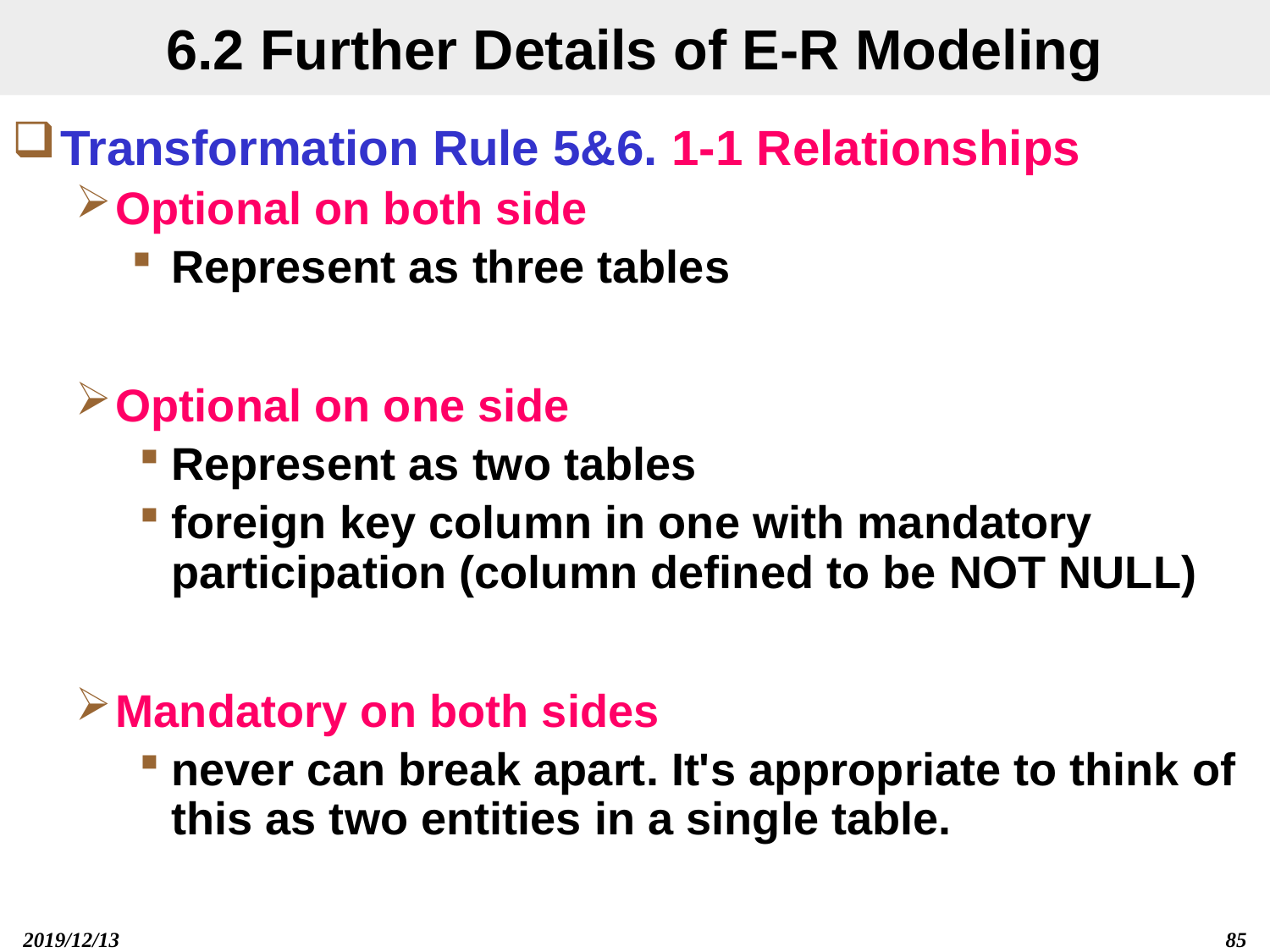

# 6.2 Further Details of E-R Modeling
Transformation Rule 5&6. 1-1 Relationships
Optional on both side
Represent as three tables

Optional on one side
Represent as two tables
foreign key column in one with mandatory participation (column defined to be NOT NULL)

Mandatory on both sides
never can break apart. It's appropriate to think of this as two entities in a single table.
2019/12/13

85